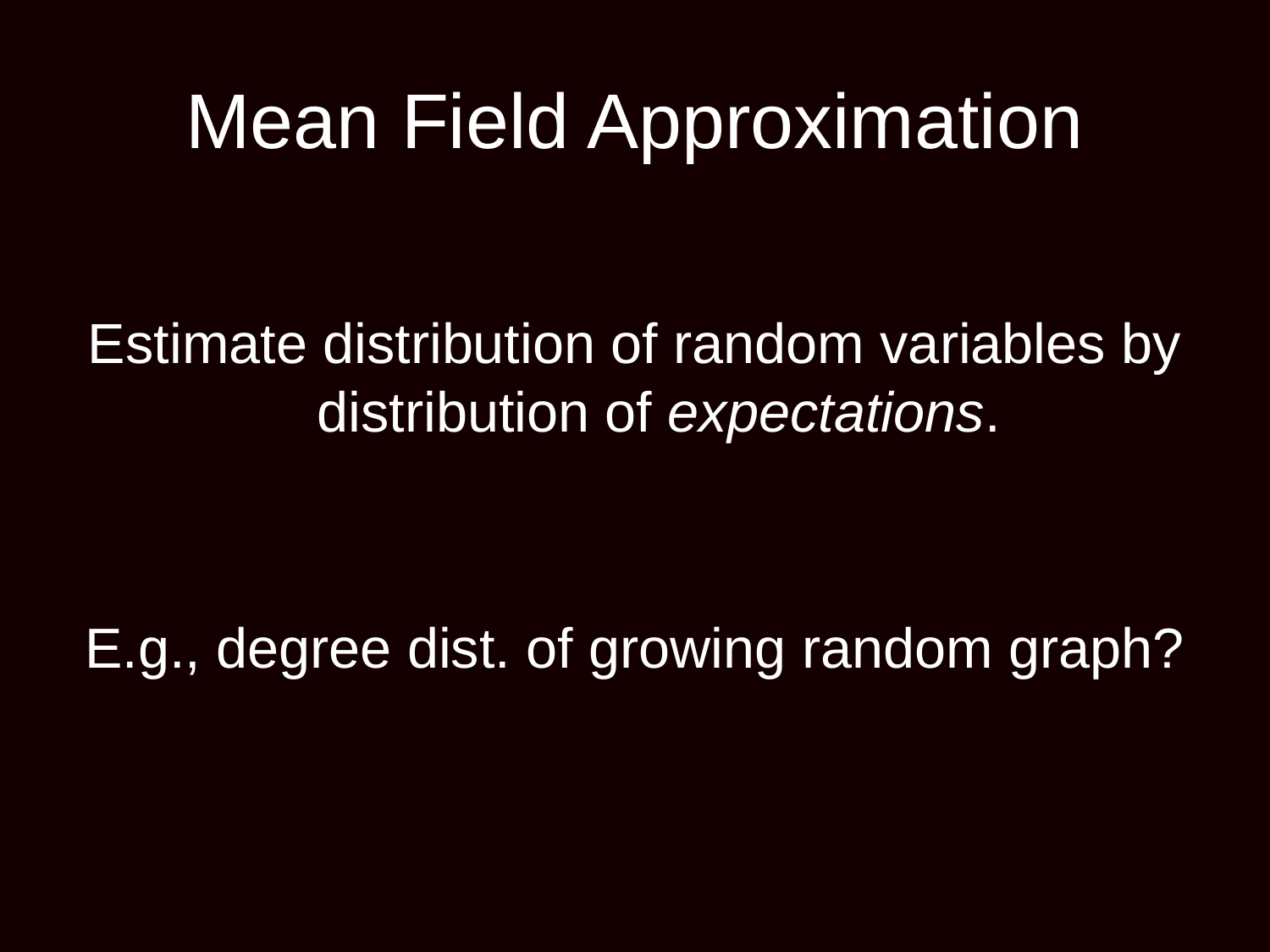

# Mean Field Approximation

Estimate distribution of random variables by distribution of expectations.

E.g., degree dist. of growing random graph?